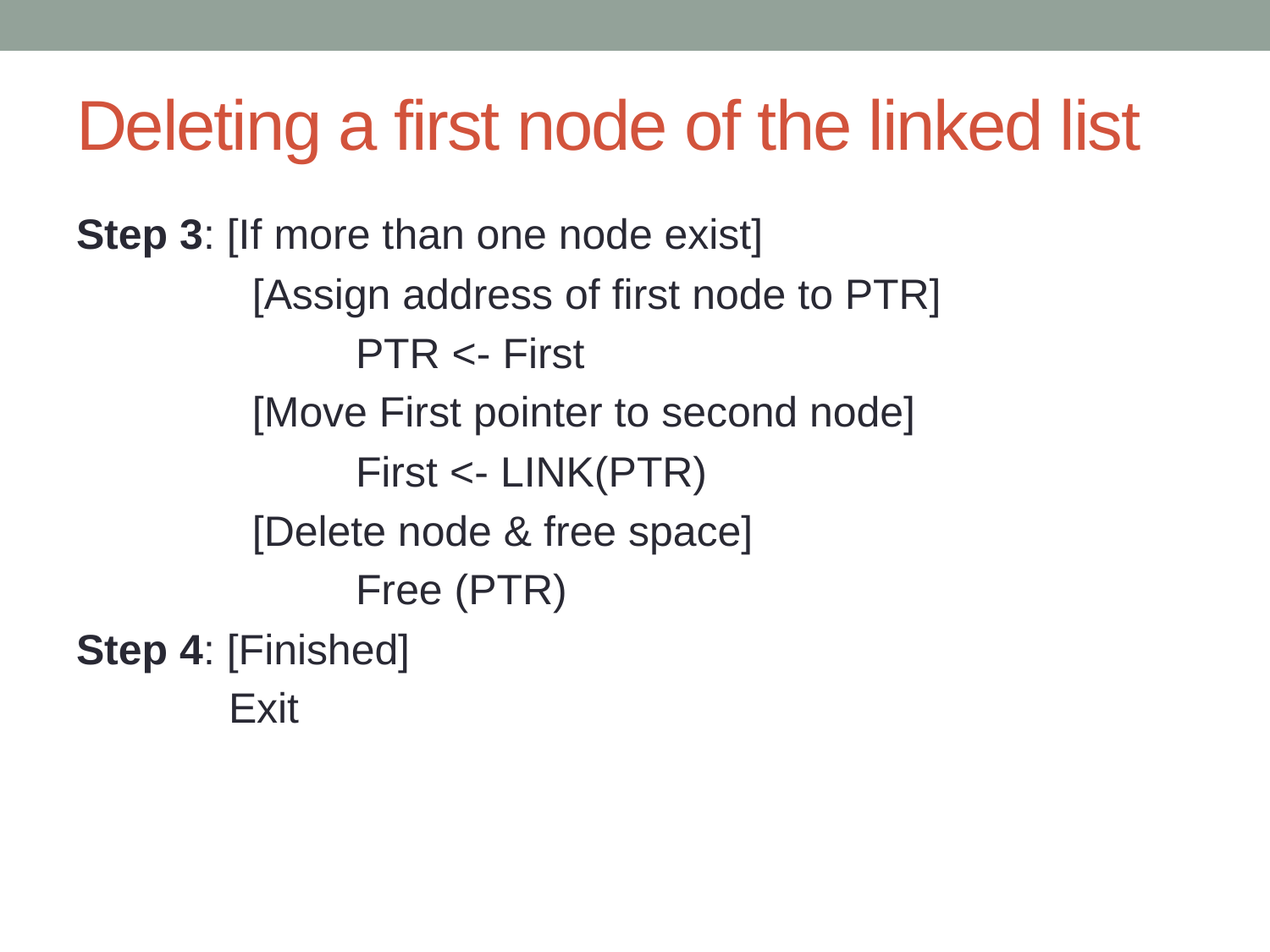

# Deleting a first node of the linked list
Step 3: [If more than one node exist]
		  [Assign address of first node to PTR]
			PTR <- First
		  [Move First pointer to second node]
			First <- LINK(PTR)
		  [Delete node & free space]
			Free (PTR)
Step 4: [Finished]
		Exit